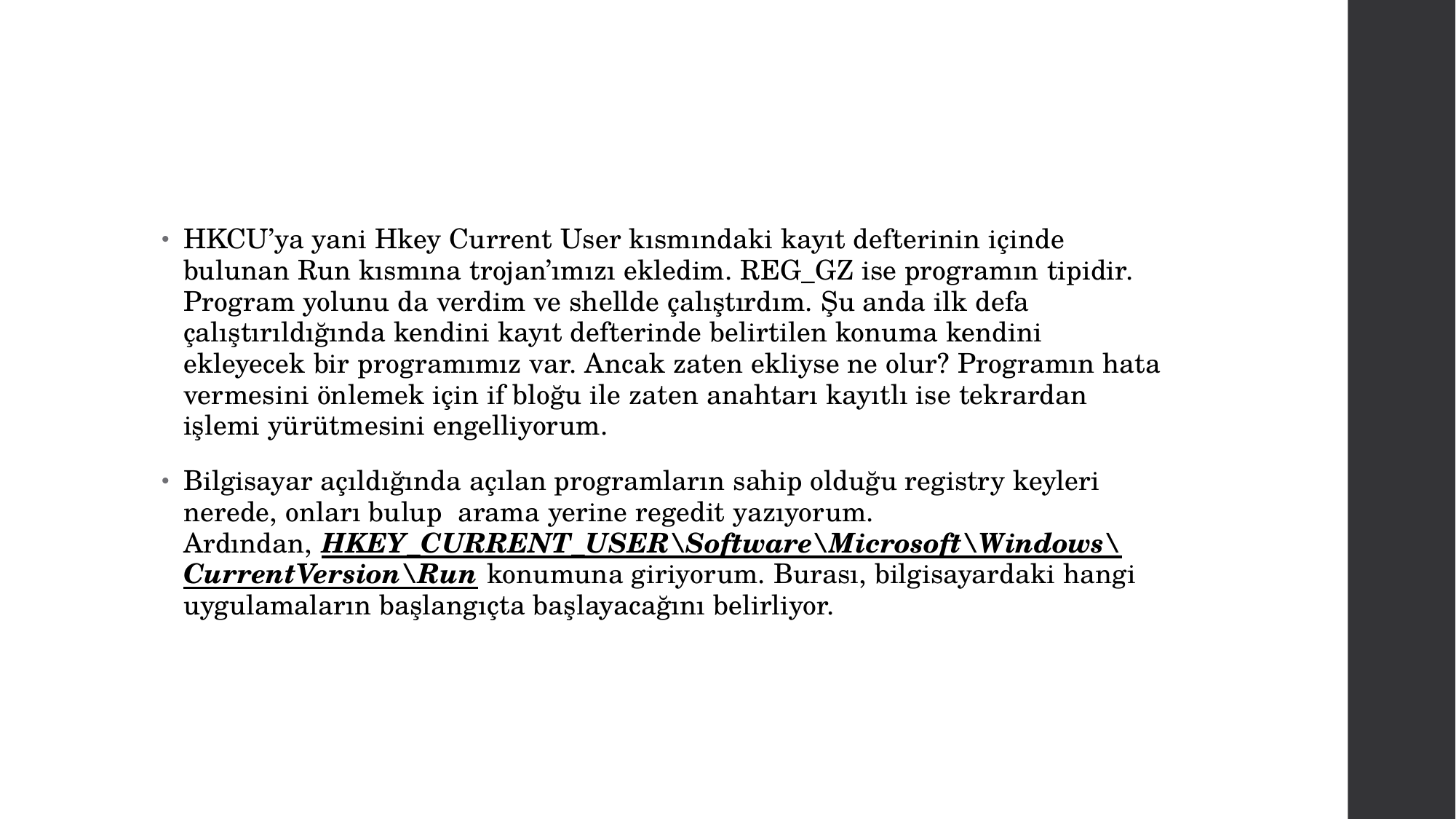

#
HKCU’ya yani Hkey Current User kısmındaki kayıt defterinin içinde bulunan Run kısmına trojan’ımızı ekledim. REG_GZ ise programın tipidir. Program yolunu da verdim ve shellde çalıştırdım. Şu anda ilk defa çalıştırıldığında kendini kayıt defterinde belirtilen konuma kendini ekleyecek bir programımız var. Ancak zaten ekliyse ne olur? Programın hata vermesini önlemek için if bloğu ile zaten anahtarı kayıtlı ise tekrardan işlemi yürütmesini engelliyorum.
Bilgisayar açıldığında açılan programların sahip olduğu registry keyleri nerede, onları bulup  arama yerine regedit yazıyorum. Ardından, HKEY_CURRENT_USER\Software\Microsoft\Windows\CurrentVersion\Run konumuna giriyorum. Burası, bilgisayardaki hangi uygulamaların başlangıçta başlayacağını belirliyor.